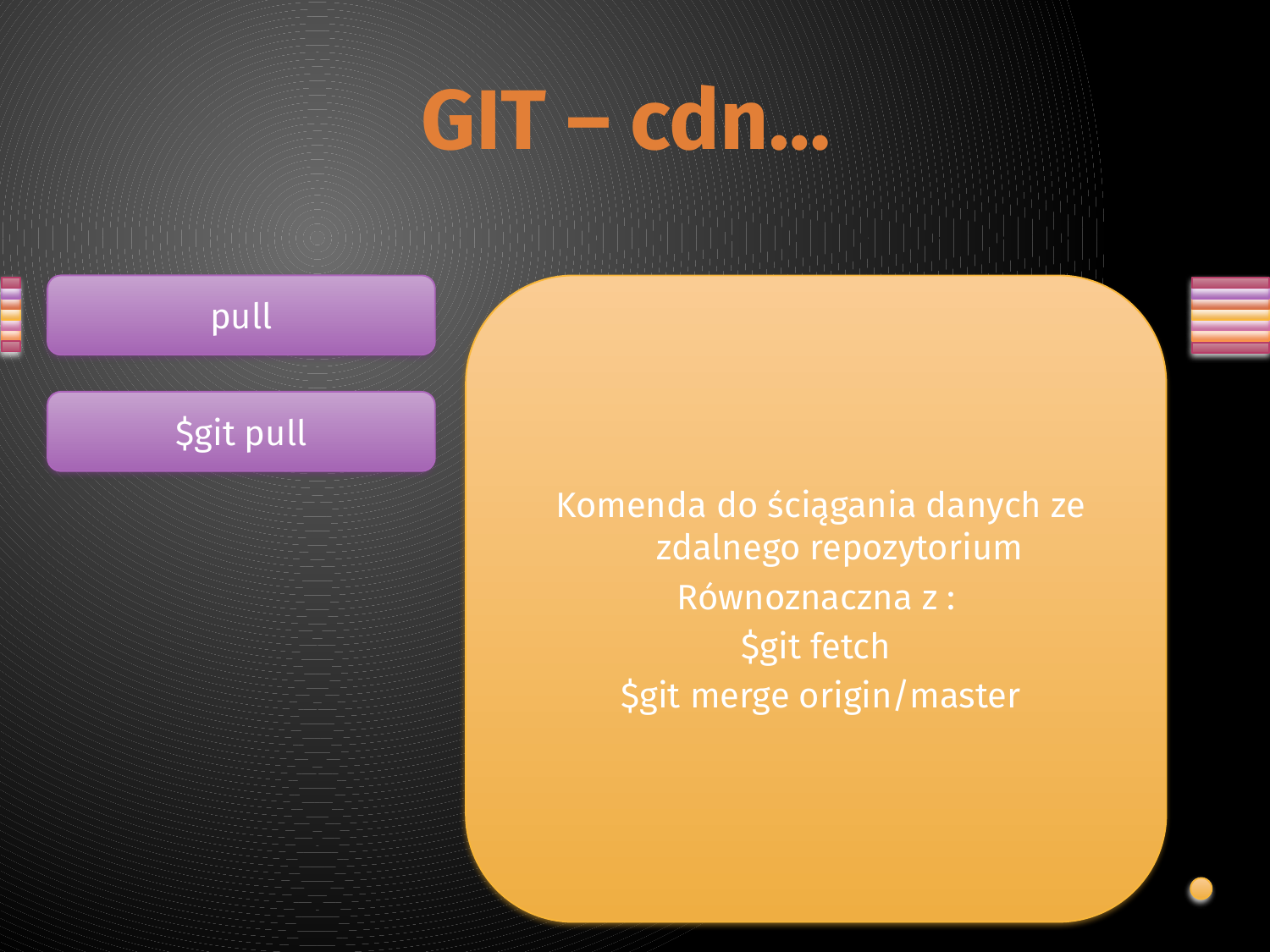

GIT – cdn…
pull
 Komenda do ściągania danych ze zdalnego repozytorium
Równoznaczna z :
$git fetch
 $git merge origin/master
$git pull